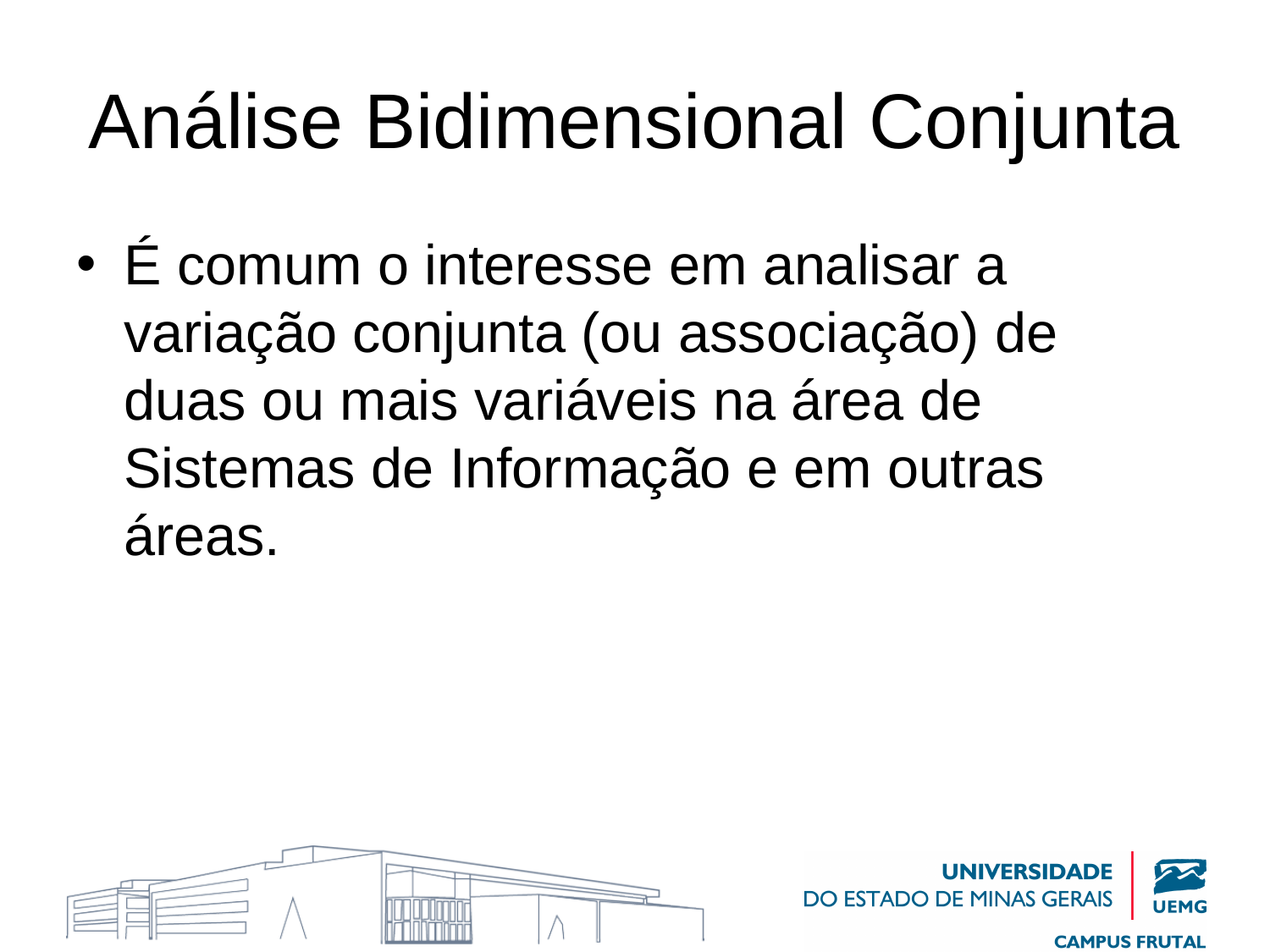

# Análise Bidimensional Conjunta
É comum o interesse em analisar a variação conjunta (ou associação) de duas ou mais variáveis na área de Sistemas de Informação e em outras áreas.